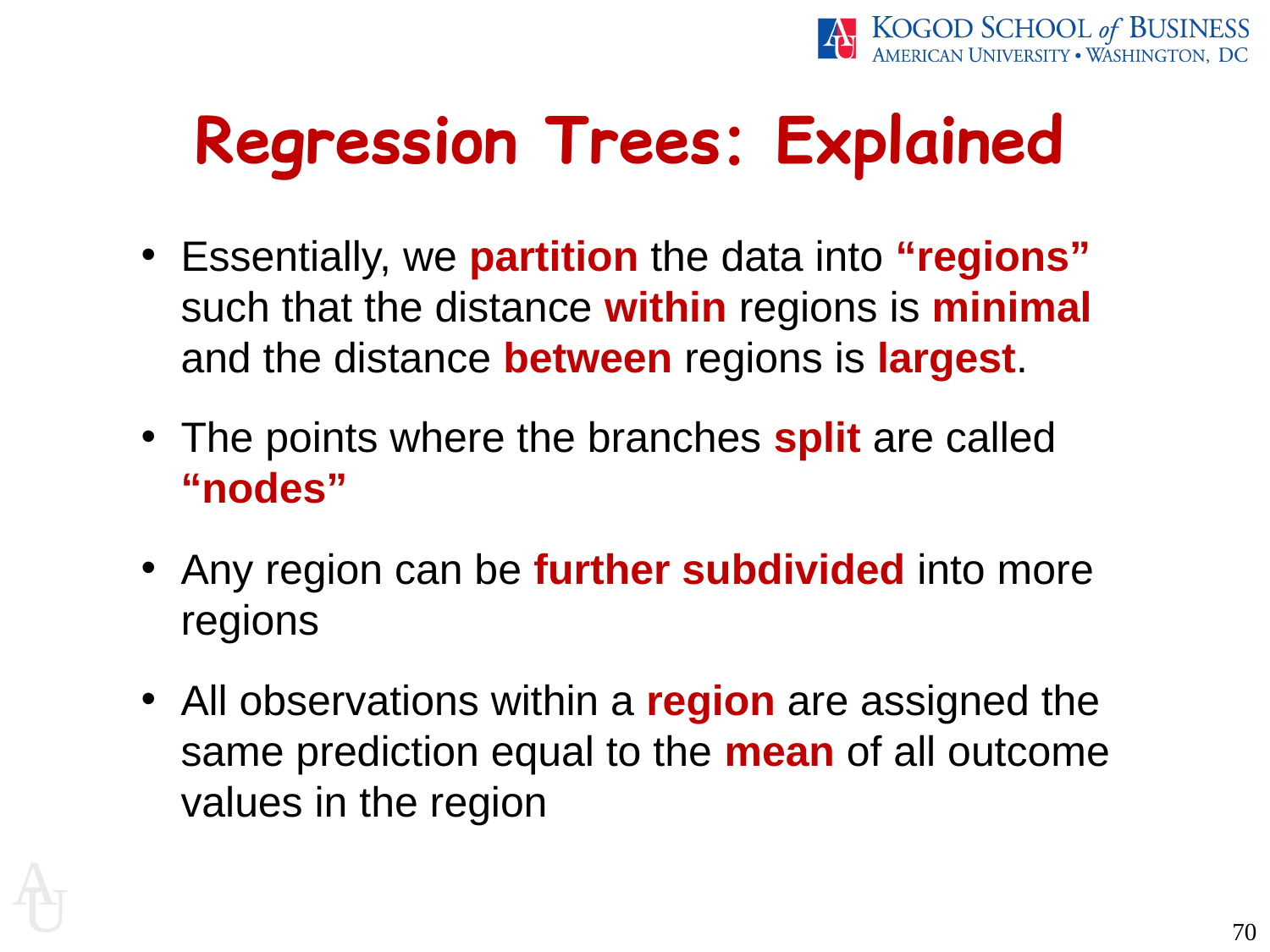

Regression Trees: Explained
Essentially, we partition the data into “regions” such that the distance within regions is minimal and the distance between regions is largest.
The points where the branches split are called “nodes”
Any region can be further subdivided into more regions
All observations within a region are assigned the same prediction equal to the mean of all outcome values in the region

70